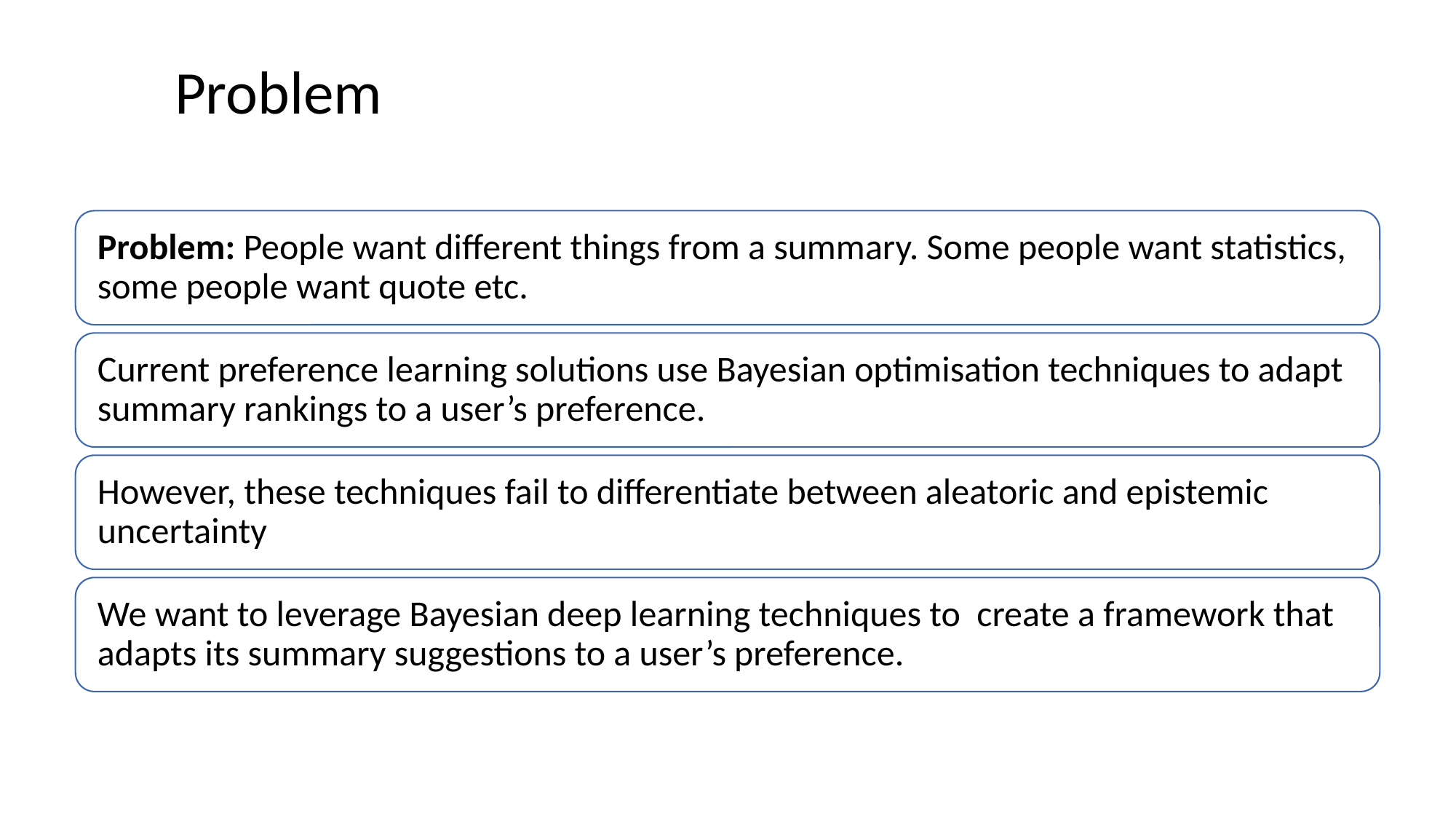

# Problem
Problem: People want different things from a summary. Some people want statistics, some people want quote etc.
Current preference learning solutions use Bayesian optimisation techniques to adapt summary rankings to a user’s preference.
However, these techniques fail to differentiate between aleatoric and epistemic uncertainty
We want to leverage Bayesian deep learning techniques to  create a framework that adapts its summary suggestions to a user’s preference.